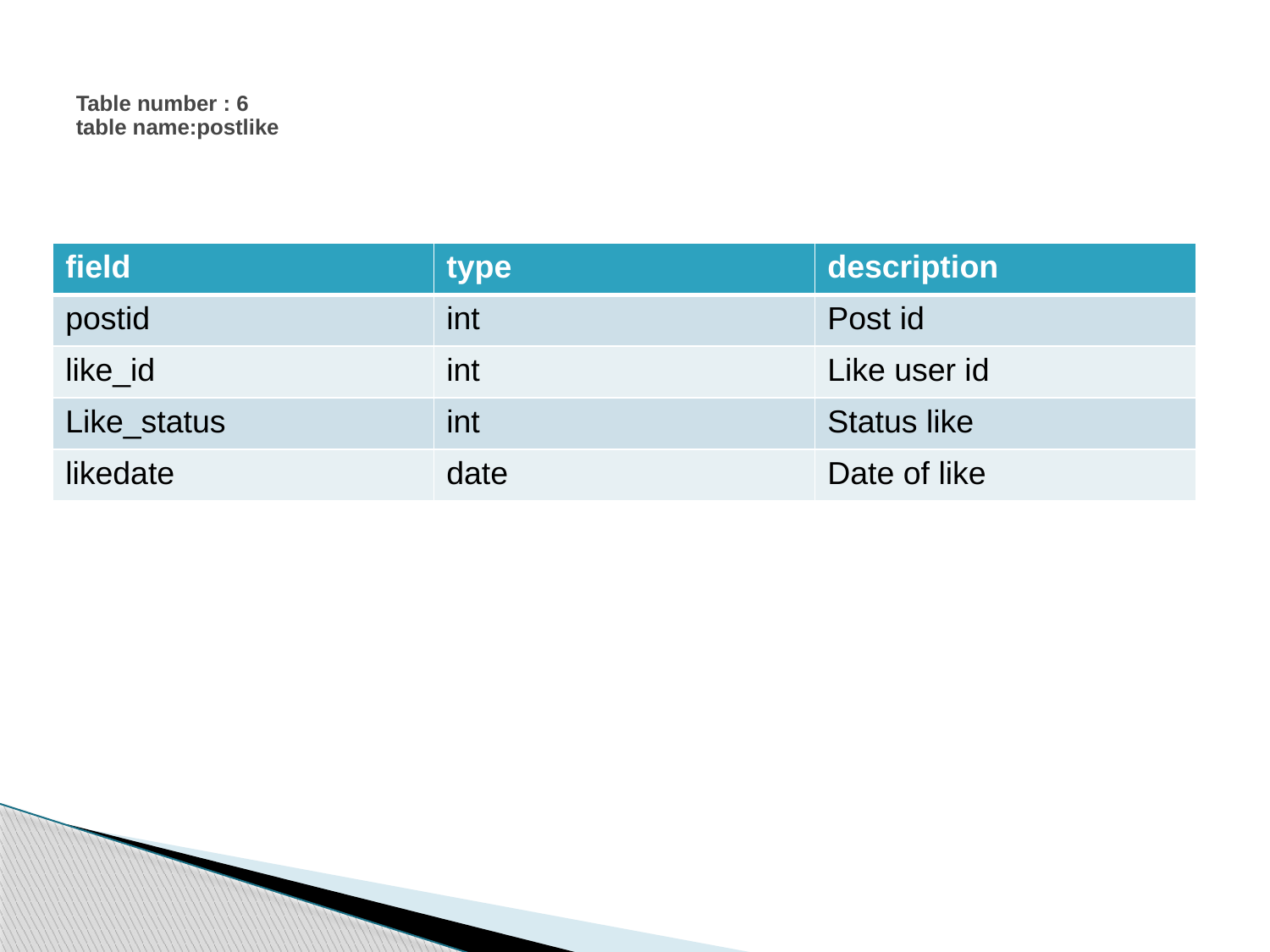

# Table number : 6 table name:postlike
| field | type | description |
| --- | --- | --- |
| postid | int | Post id |
| like\_id | int | Like user id |
| Like\_status | int | Status like |
| likedate | date | Date of like |